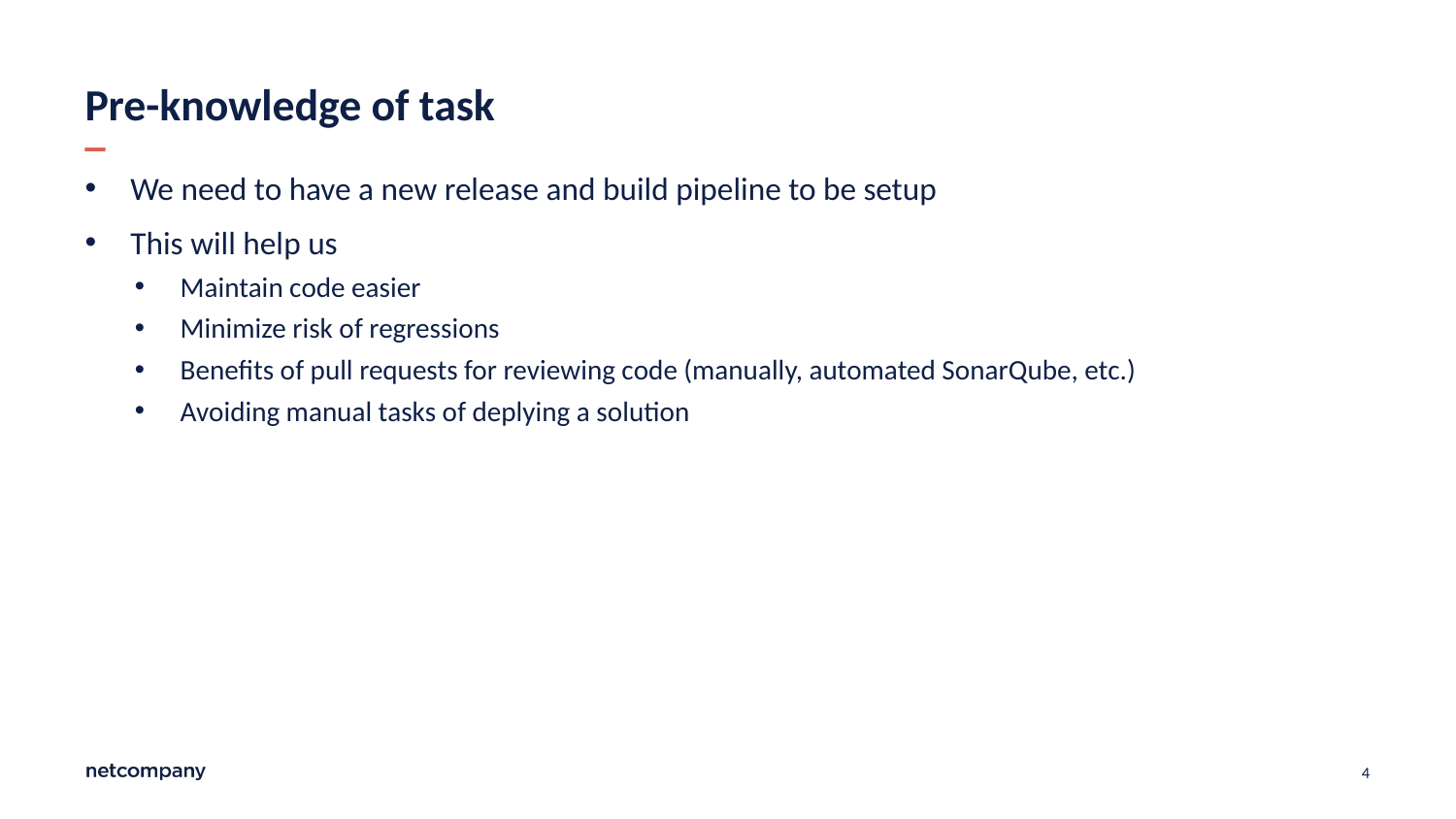

# Pre-knowledge of task
We need to have a new release and build pipeline to be setup
This will help us
Maintain code easier
Minimize risk of regressions
Benefits of pull requests for reviewing code (manually, automated SonarQube, etc.)
Avoiding manual tasks of deplying a solution